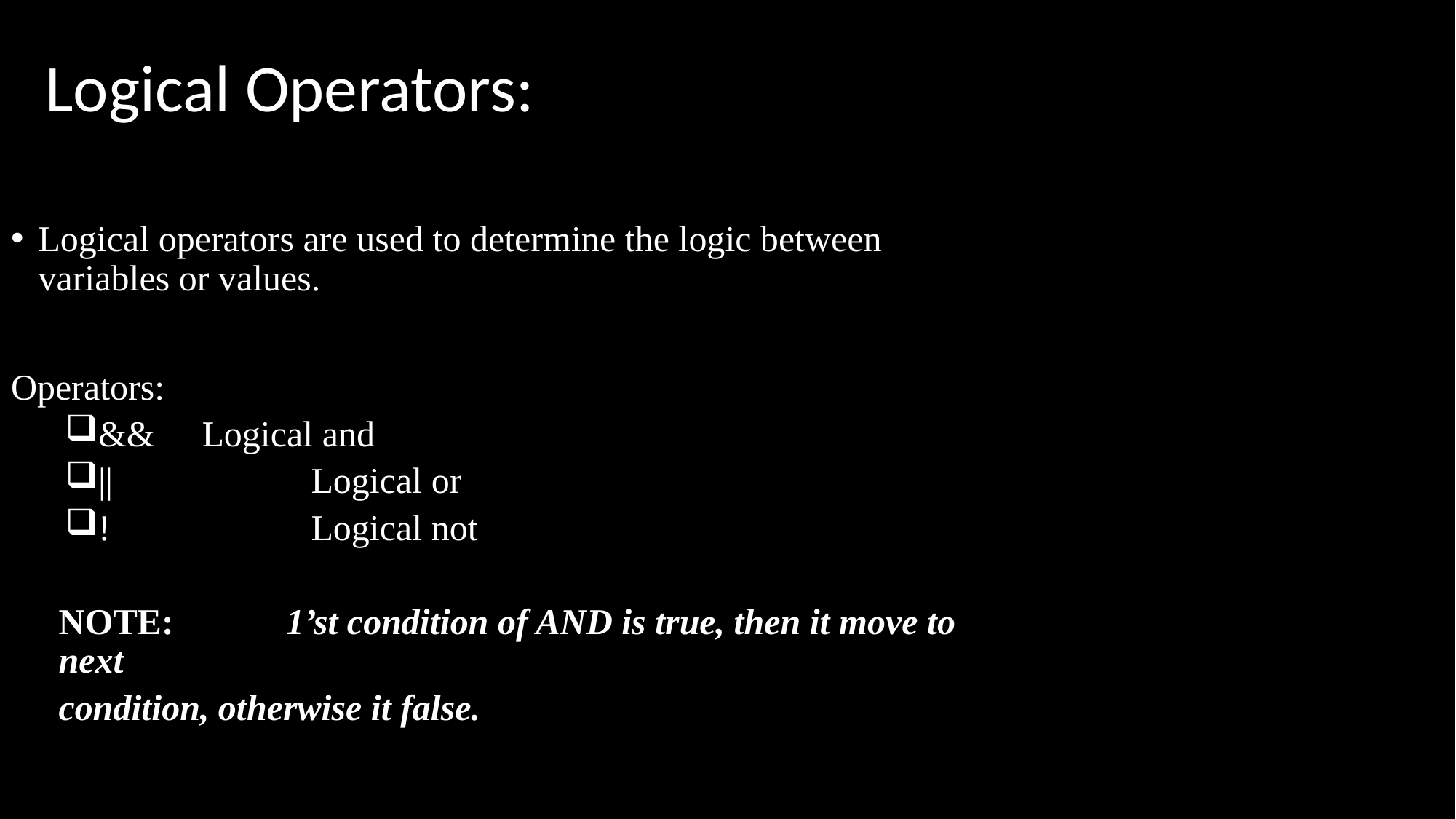

# Logical Operators:
Logical operators are used to determine the logic between variables or values.

Operators:
&&	Logical and
||		Logical or
!		Logical not

NOTE:	 1’st condition of AND is true, then it move to next
condition, otherwise it false.